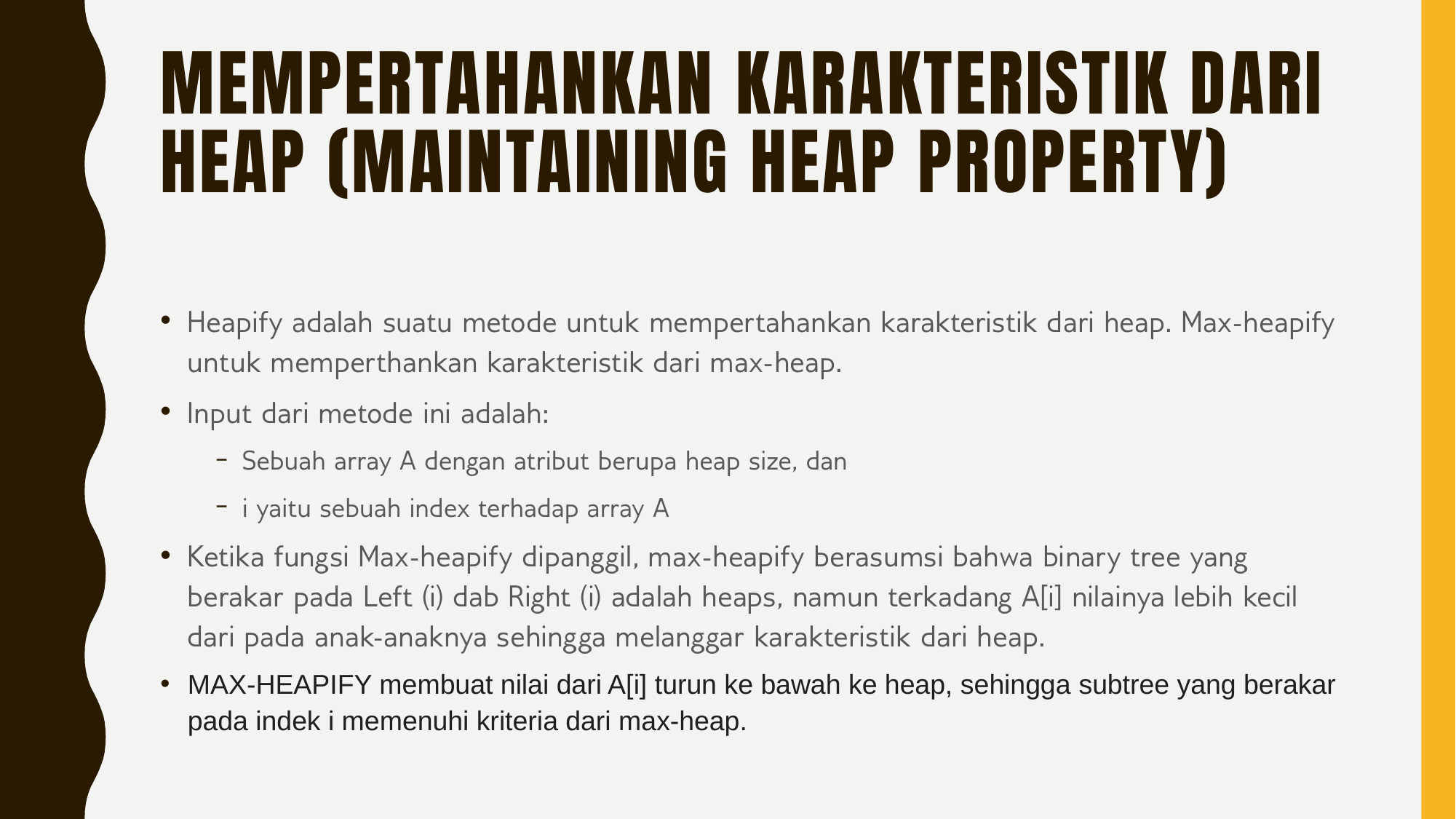

# Mempertahankan karakteristik dari heap (maintaining heap property)
Heapify adalah suatu metode untuk mempertahankan karakteristik dari heap. Max-heapify untuk memperthankan karakteristik dari max-heap.
Input dari metode ini adalah:
Sebuah array A dengan atribut berupa heap size, dan
i yaitu sebuah index terhadap array A
Ketika fungsi Max-heapify dipanggil, max-heapify berasumsi bahwa binary tree yang berakar pada Left (i) dab Right (i) adalah heaps, namun terkadang A[i] nilainya lebih kecil dari pada anak-anaknya sehingga melanggar karakteristik dari heap.
MAX-HEAPIFY membuat nilai dari A[i] turun ke bawah ke heap, sehingga subtree yang berakar pada indek i memenuhi kriteria dari max-heap.